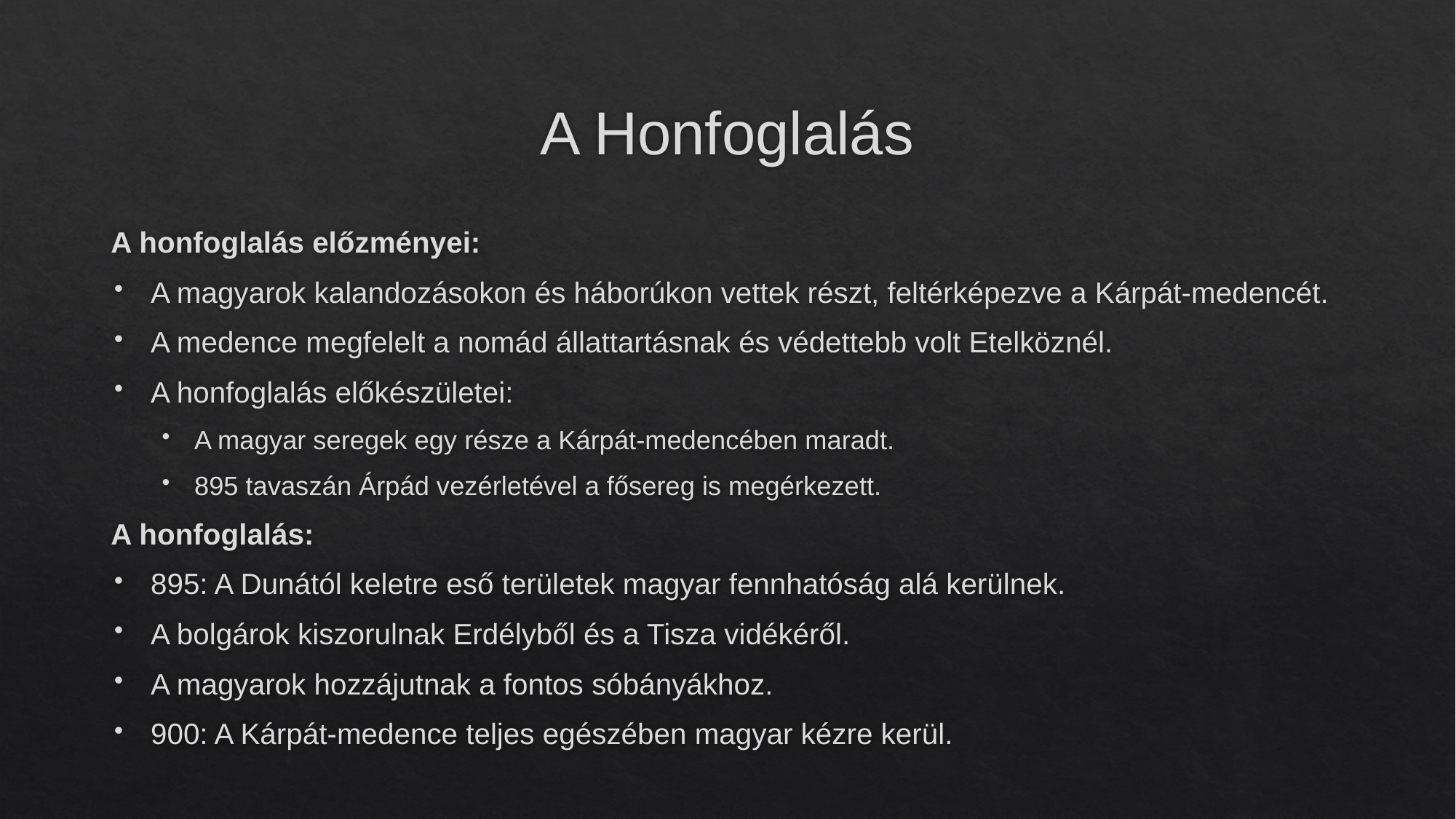

# A Honfoglalás
A honfoglalás előzményei:
A magyarok kalandozásokon és háborúkon vettek részt, feltérképezve a Kárpát-medencét.
A medence megfelelt a nomád állattartásnak és védettebb volt Etelköznél.
A honfoglalás előkészületei:
A magyar seregek egy része a Kárpát-medencében maradt.
895 tavaszán Árpád vezérletével a fősereg is megérkezett.
A honfoglalás:
895: A Dunától keletre eső területek magyar fennhatóság alá kerülnek.
A bolgárok kiszorulnak Erdélyből és a Tisza vidékéről.
A magyarok hozzájutnak a fontos sóbányákhoz.
900: A Kárpát-medence teljes egészében magyar kézre kerül.